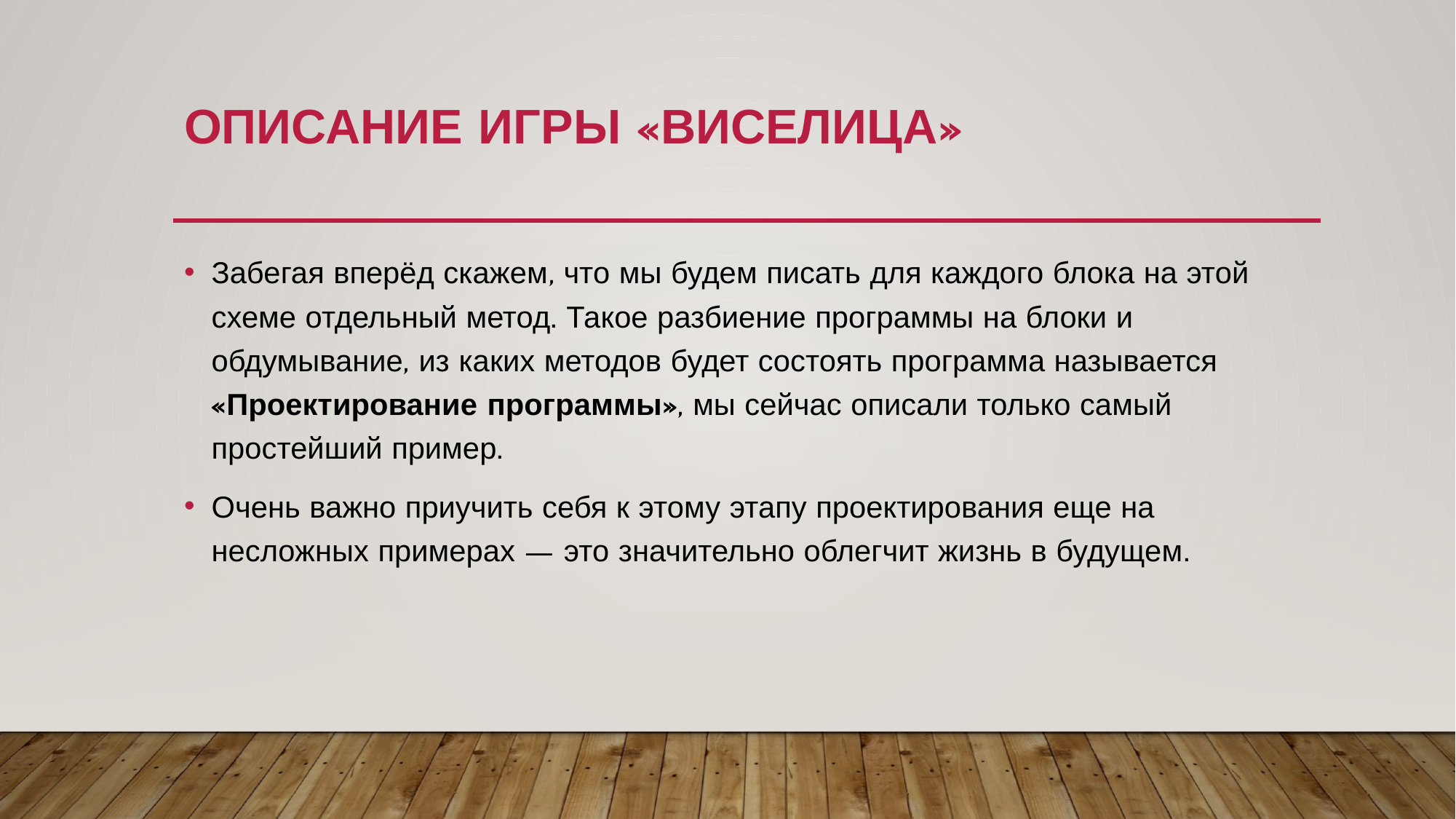

# Описание игры «Виселица»
Забегая вперёд скажем, что мы будем писать для каждого блока на этой схеме отдельный метод. Такое разбиение программы на блоки и обдумывание, из каких методов будет состоять программа называется «Проектирование программы», мы сейчас описали только самый простейший пример.
Очень важно приучить себя к этому этапу проектирования еще на несложных примерах — это значительно облегчит жизнь в будущем.